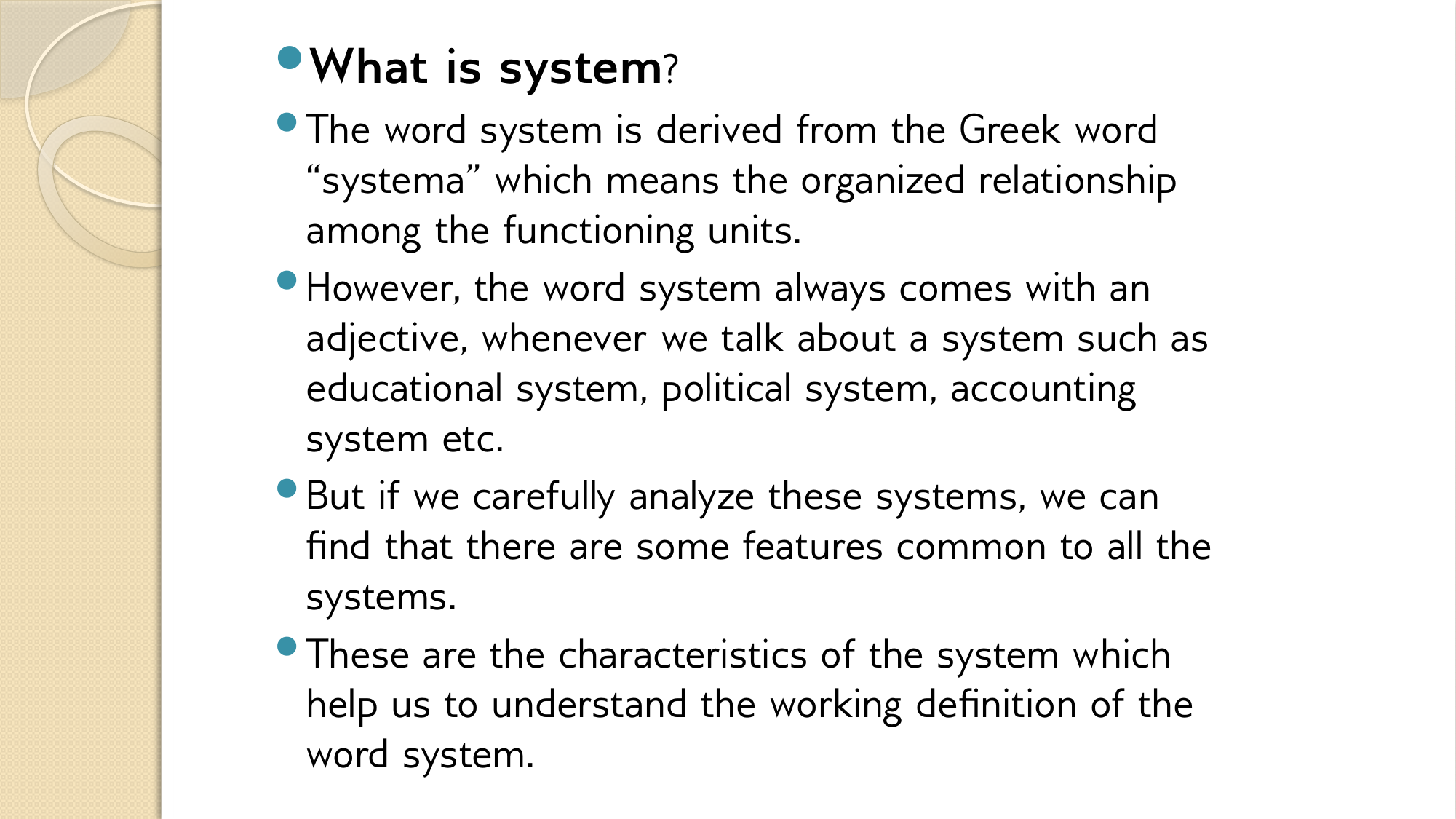

What is system?
The word system is derived from the Greek word “systema” which means the organized relationship among the functioning units.
However, the word system always comes with an adjective, whenever we talk about a system such as educational system, political system, accounting system etc.
But if we carefully analyze these systems, we can find that there are some features common to all the systems.
These are the characteristics of the system which help us to understand the working definition of the word system.